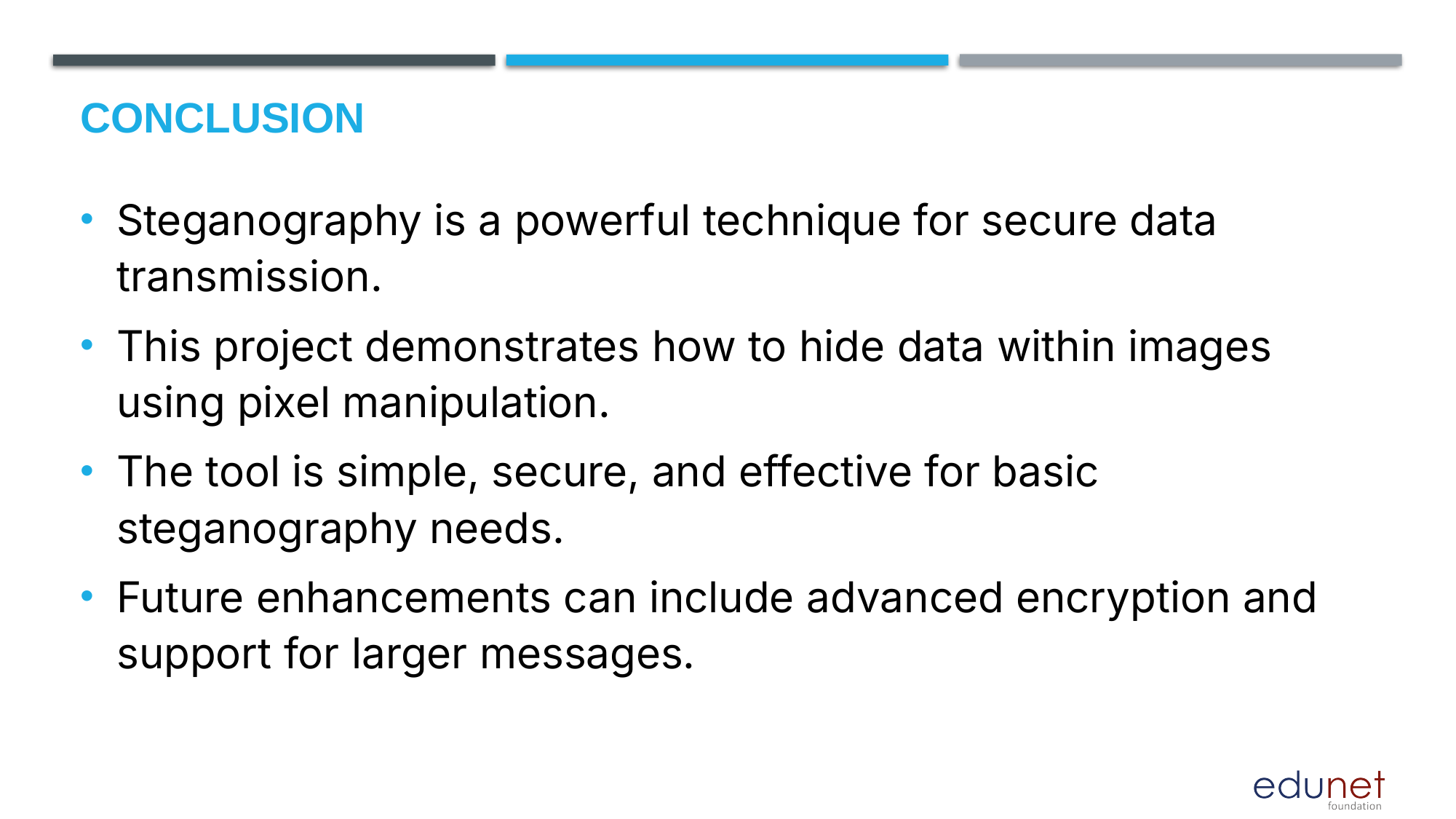

# Conclusion

Steganography is a powerful technique for secure data transmission.
This project demonstrates how to hide data within images using pixel manipulation.
The tool is simple, secure, and effective for basic steganography needs.
Future enhancements can include advanced encryption and support for larger messages.